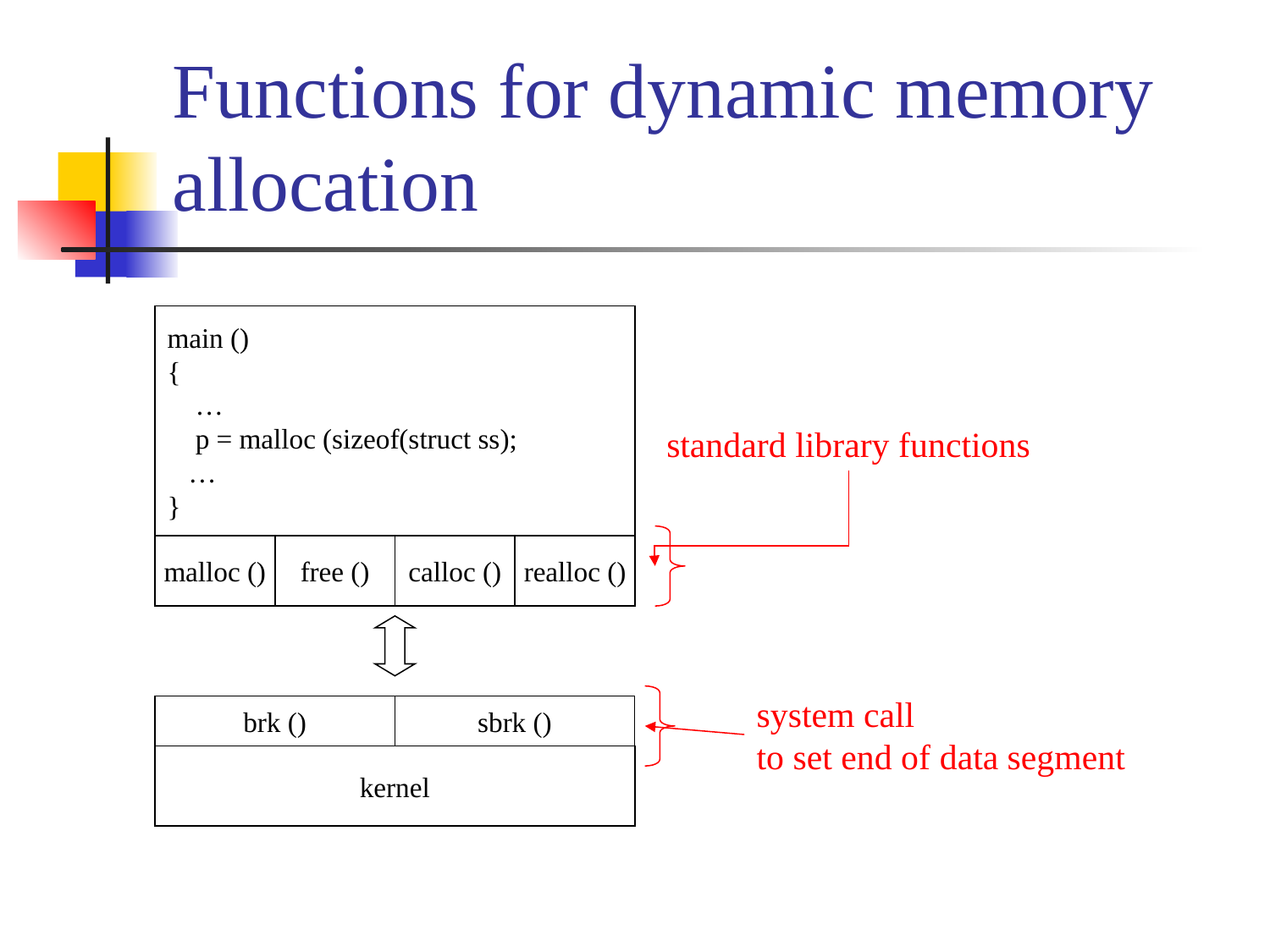

# Functions for dynamic memory allocation
main ()
{
    …
    p = malloc (sizeof(struct ss);
   …
}
malloc ()
free ()
calloc ()
realloc ()

brk ()
sbrk ()
kernel
standard library functions

system call
to set end of data segment